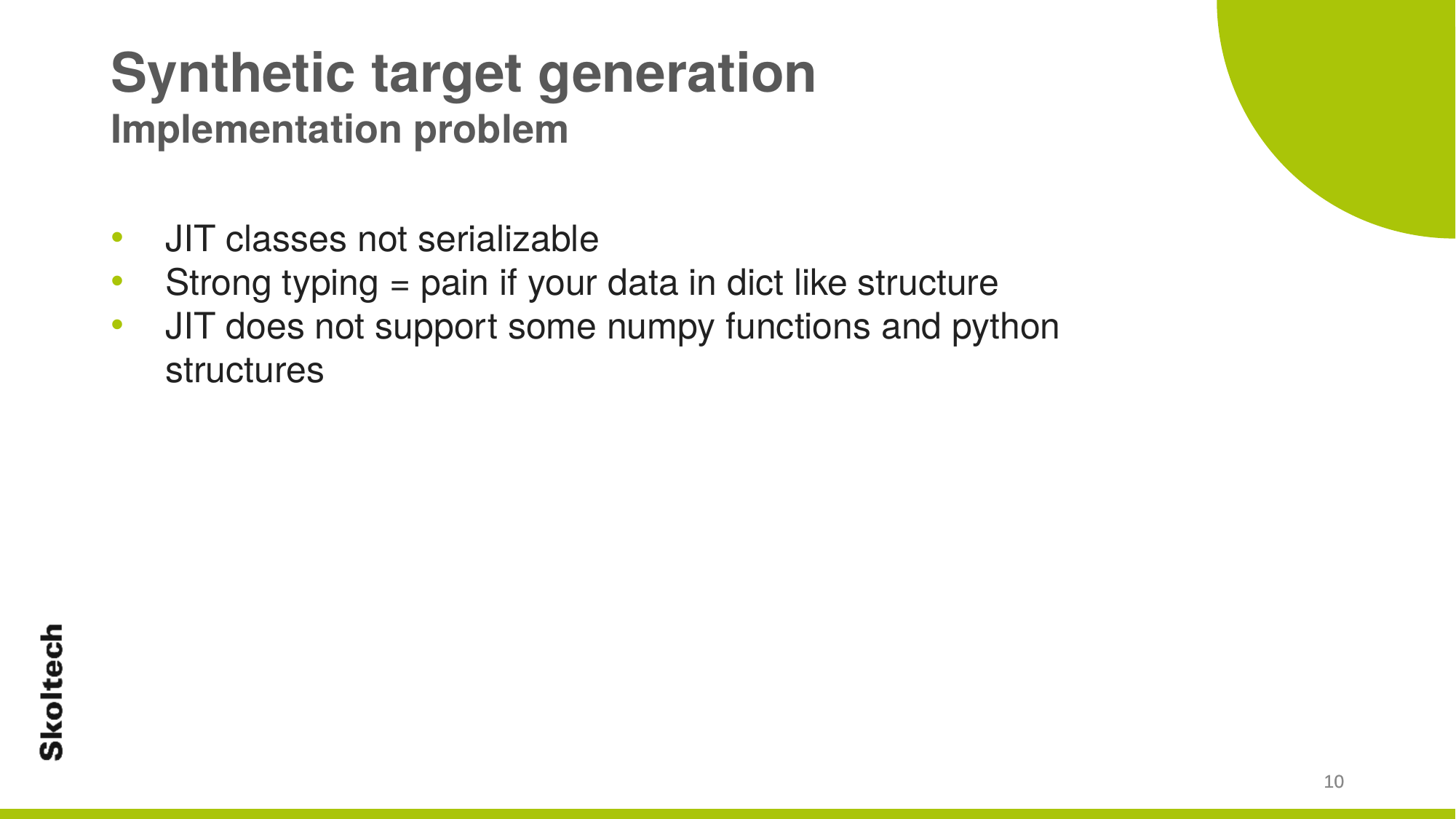

# Synthetic target generation Implementation problem
JIT classes not serializable
Strong typing = pain if your data in dict like structure
JIT does not support some numpy functions and python structures
10
10